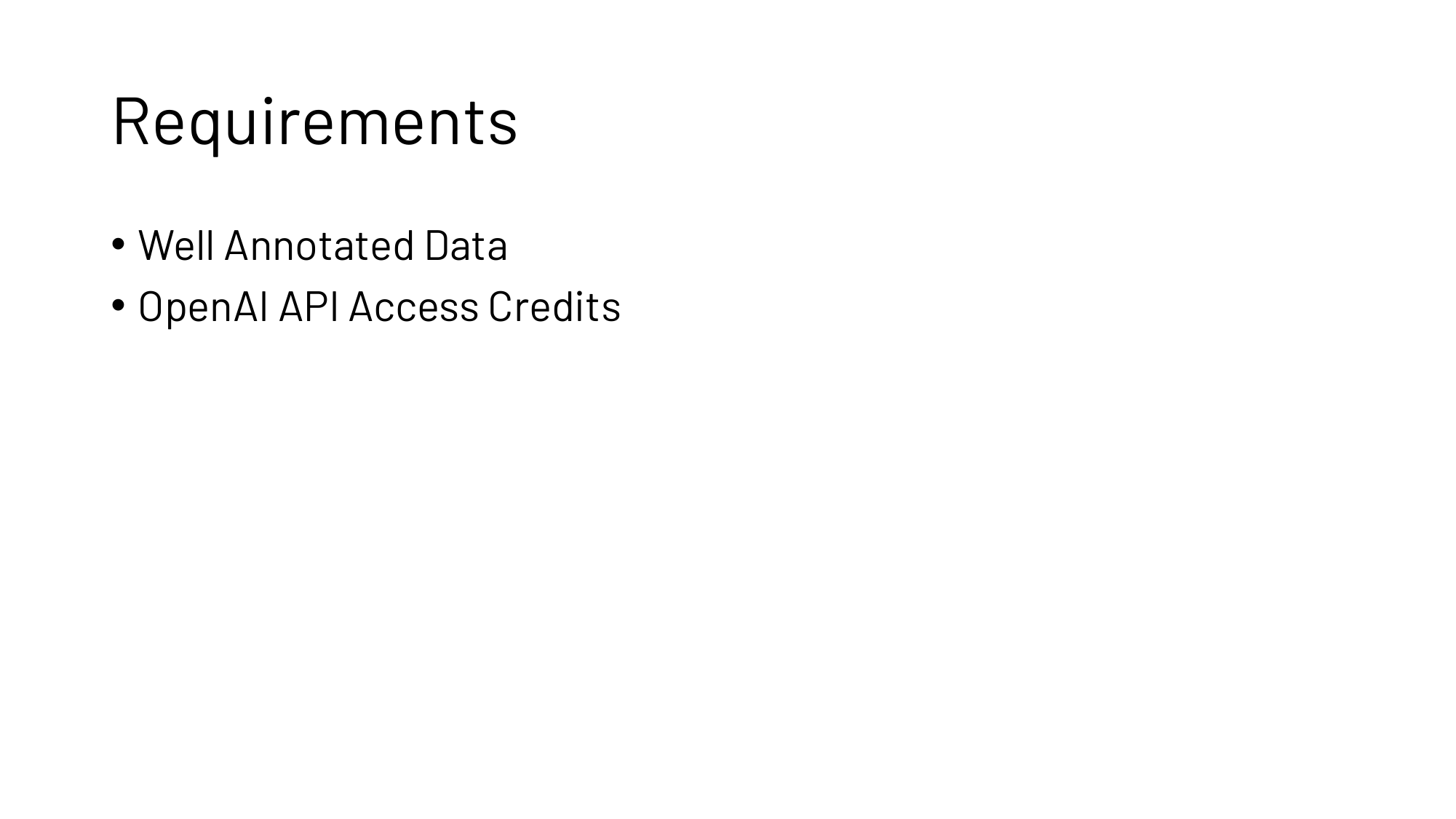

# Requirements
Well Annotated Data
OpenAI API Access Credits